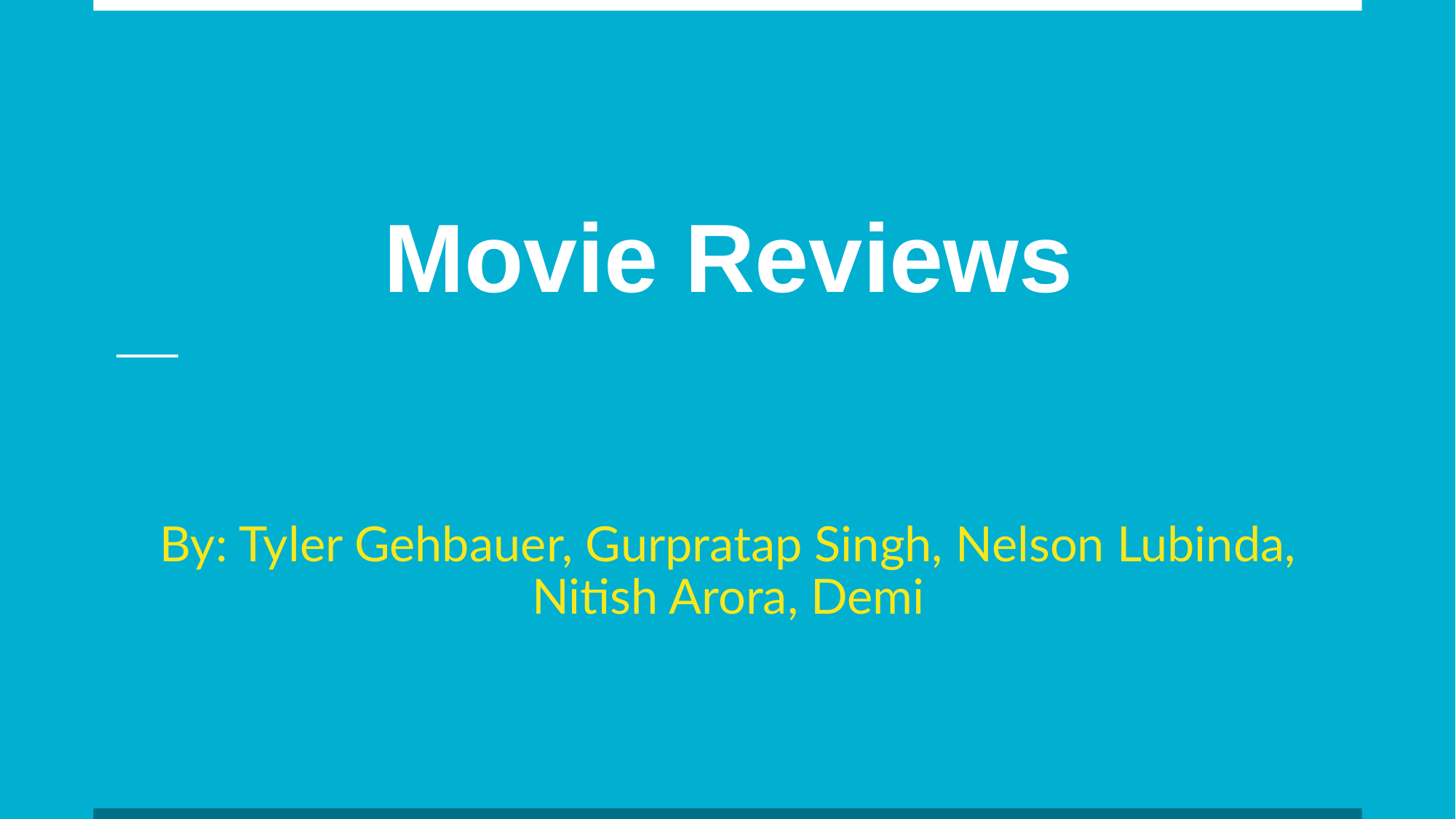

# Movie Reviews
By: Tyler Gehbauer, Gurpratap Singh, Nelson Lubinda, Nitish Arora, Demi